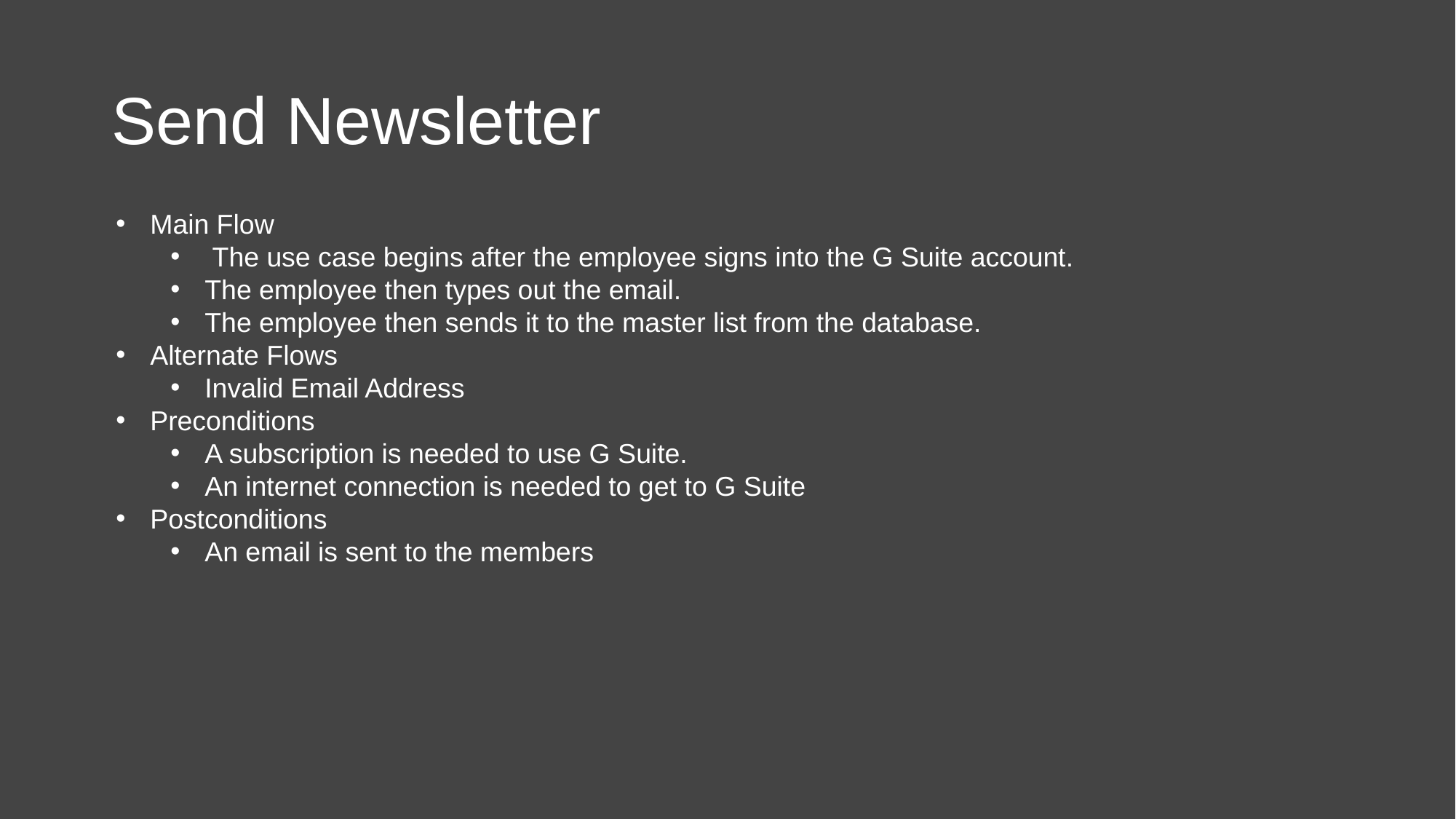

# Send Newsletter
Main Flow​
 The use case begins after the employee signs into the G Suite account. ​
The employee then types out the email.
The employee then sends it to the master list from the database.
Alternate Flows​
Invalid Email Address​
Preconditions​
A subscription is needed to use G Suite.
An internet connection is needed to get to G Suite
Postconditions​
An email is sent to the members

​